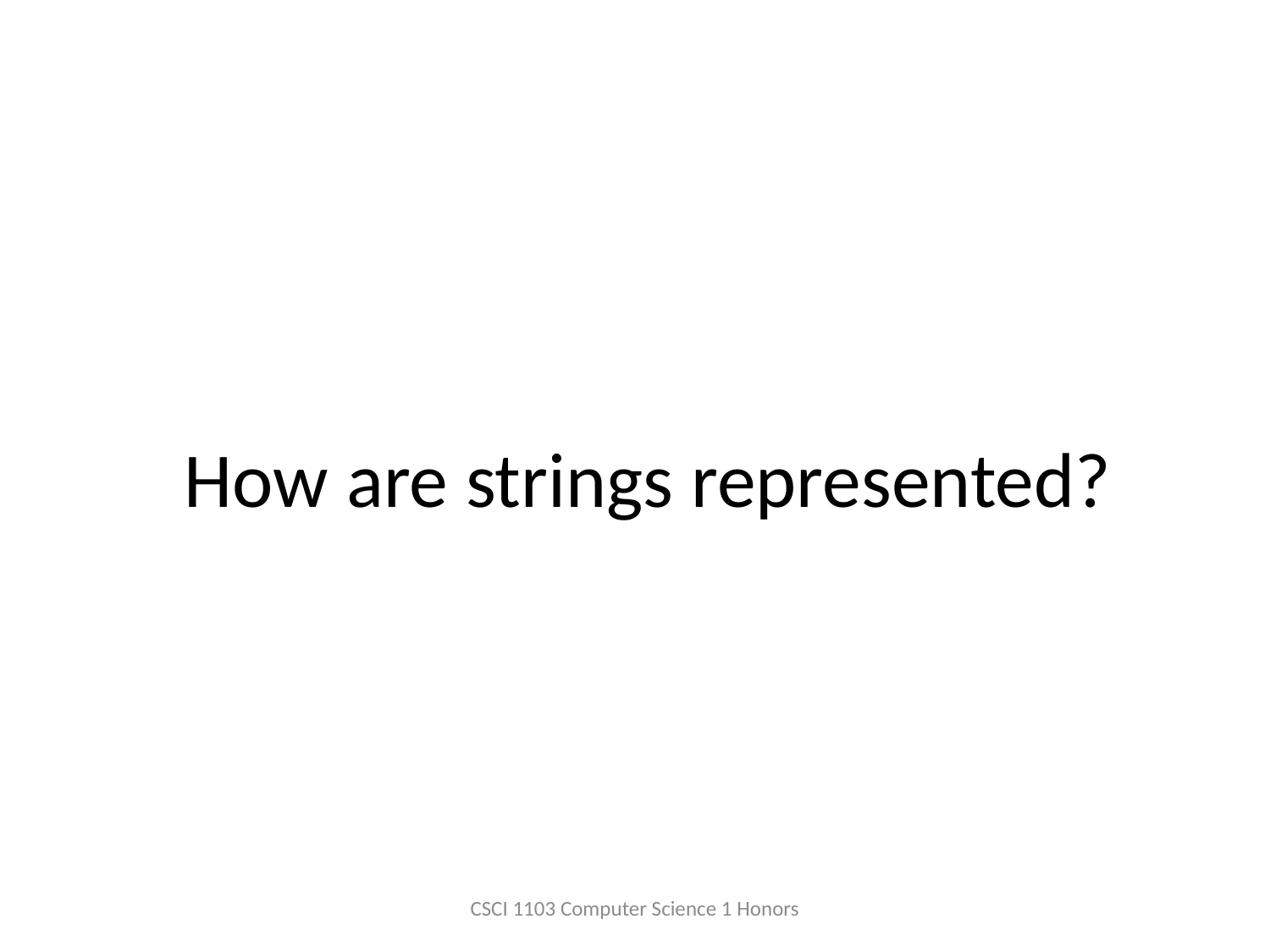

# How are strings represented?
CSCI 1103 Computer Science 1 Honors